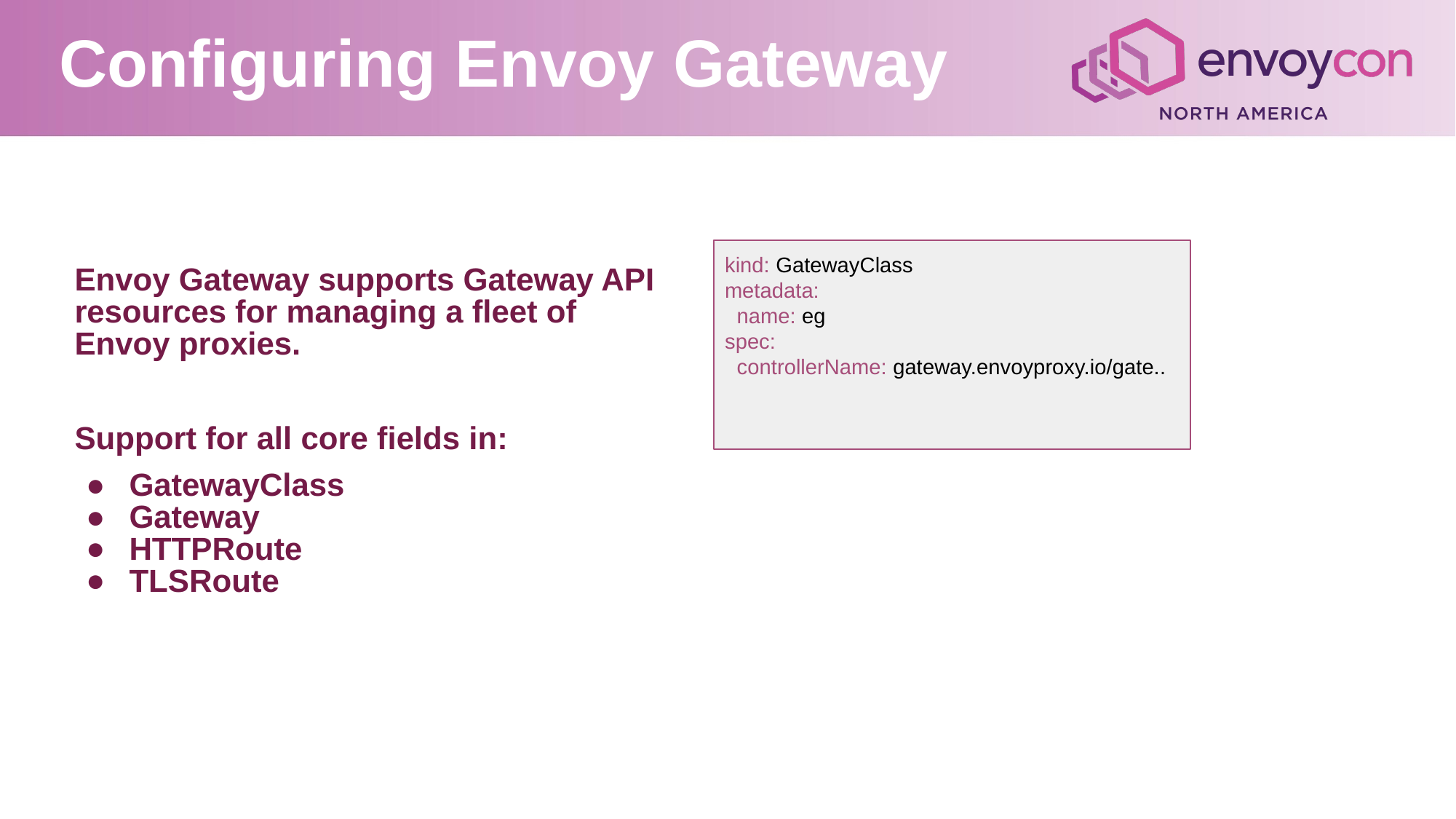

Configuring Envoy Gateway
Envoy Gateway supports Gateway API resources for managing a fleet of Envoy proxies.

Support for all core fields in:
GatewayClass
Gateway
HTTPRoute
TLSRoute
kind: GatewayClass
metadata:
  name: eg
spec:
  controllerName: gateway.envoyproxy.io/gate..